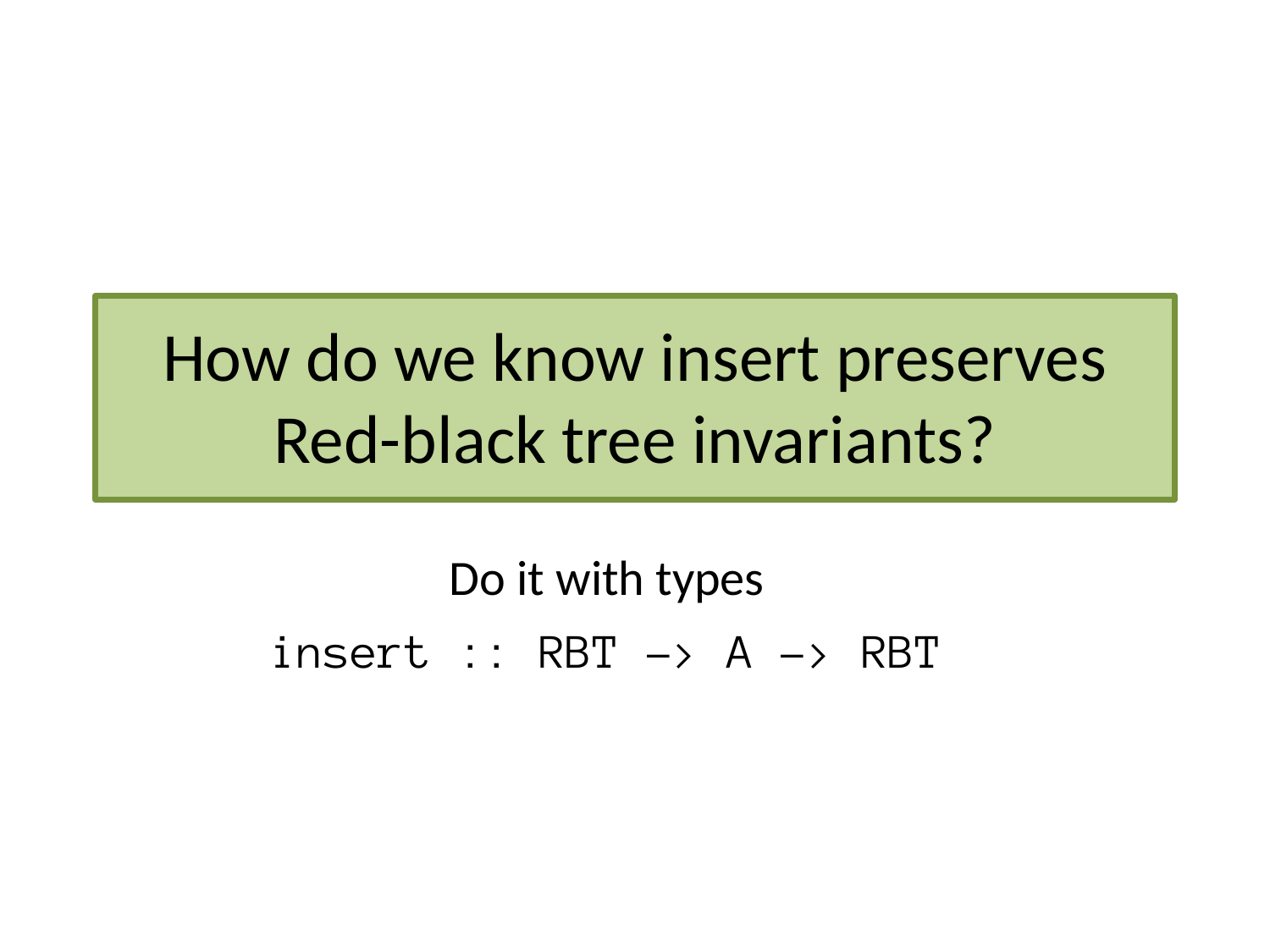

# How do we know insert preserves Red-black tree invariants?
Do it with types
insert :: RBT -> A -> RBT